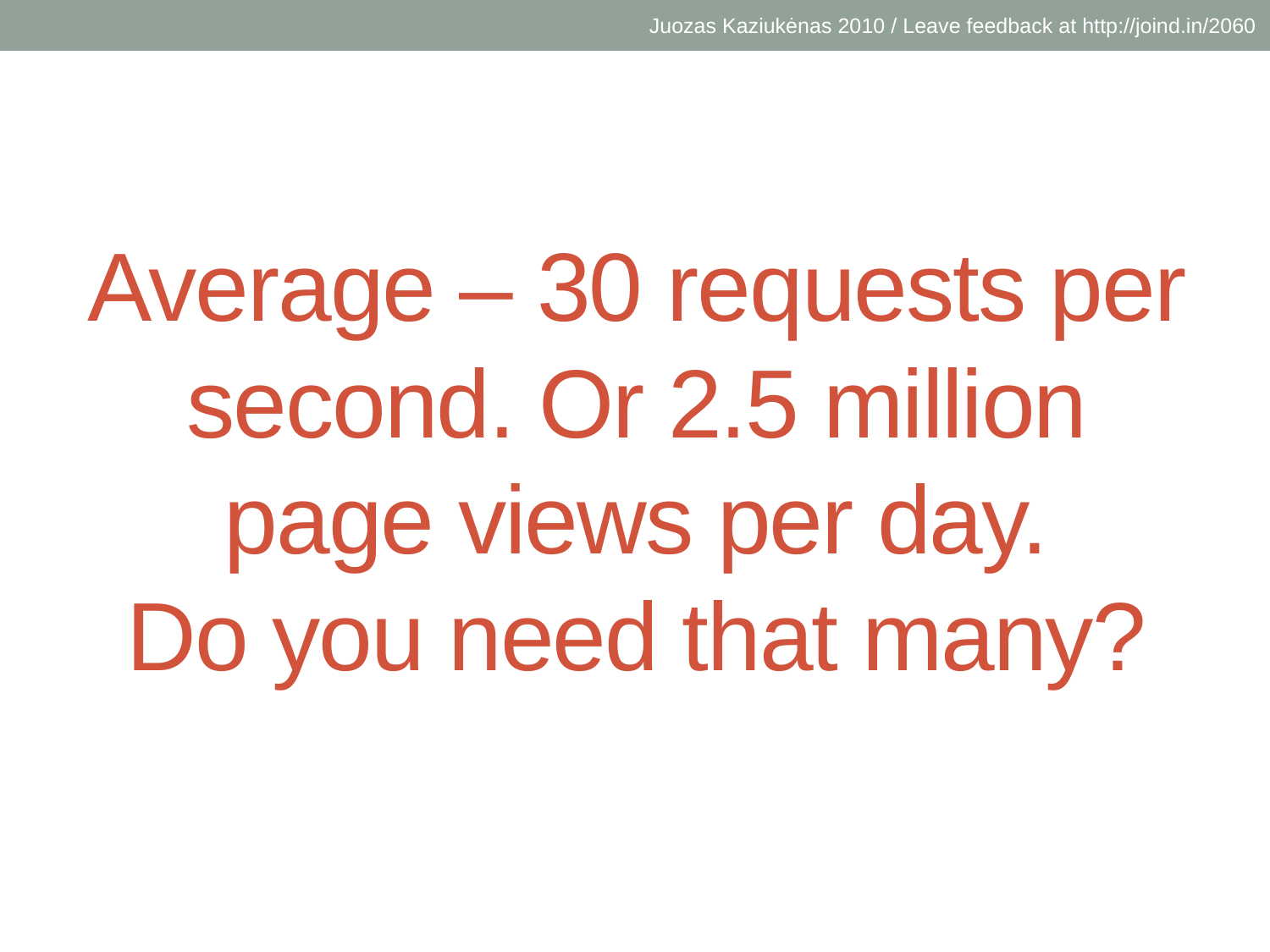

Juozas Kaziukėnas 2010 / Leave feedback at http://joind.in/2060
# Average – 30 requests per second. Or 2.5 million page views per day. Do you need that many?